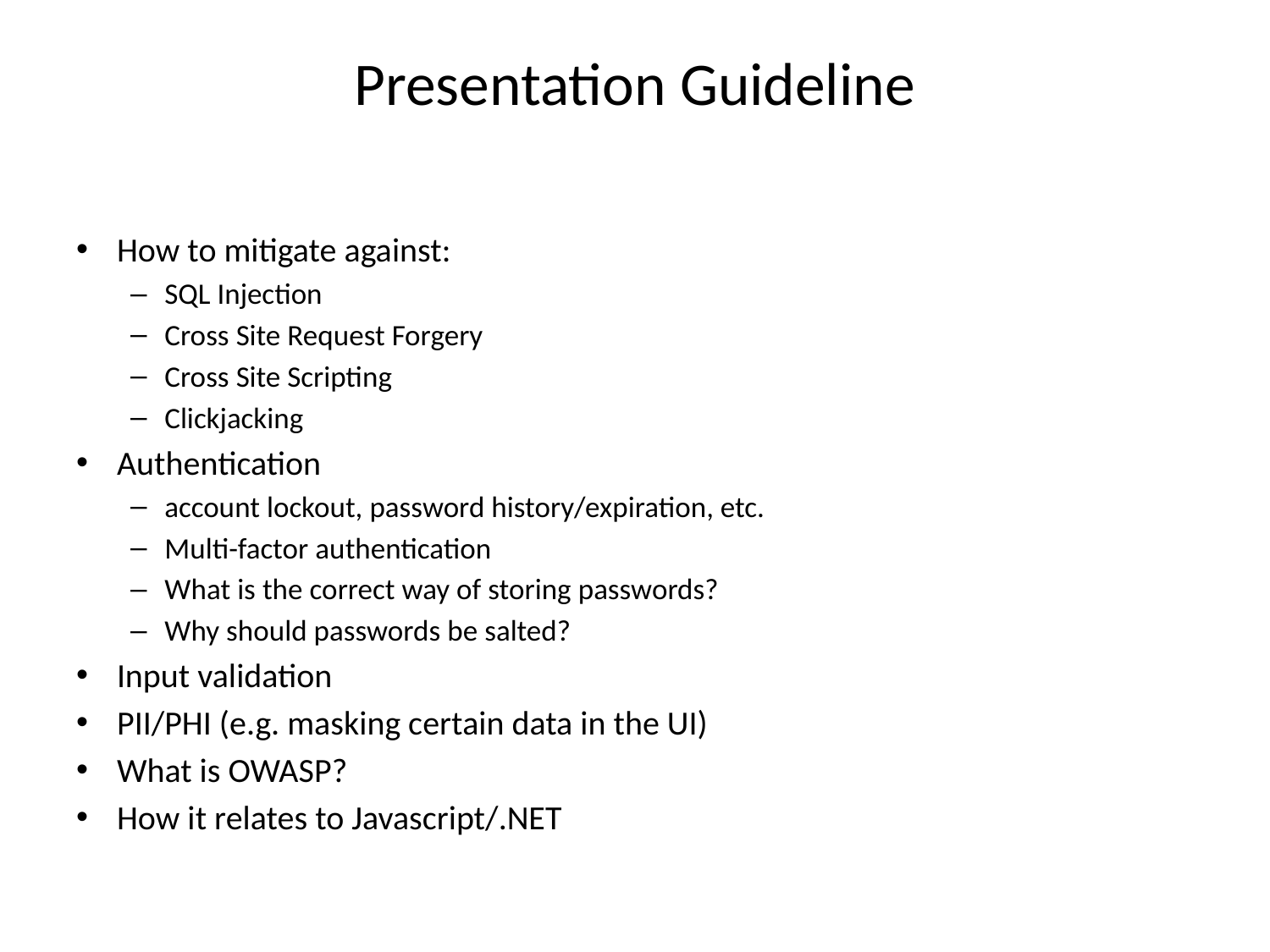

# Presentation Guideline
How to mitigate against:
SQL Injection
Cross Site Request Forgery
Cross Site Scripting
Clickjacking
Authentication
account lockout, password history/expiration, etc.
Multi-factor authentication
What is the correct way of storing passwords?
Why should passwords be salted?
Input validation
PII/PHI (e.g. masking certain data in the UI)
What is OWASP?
How it relates to Javascript/.NET